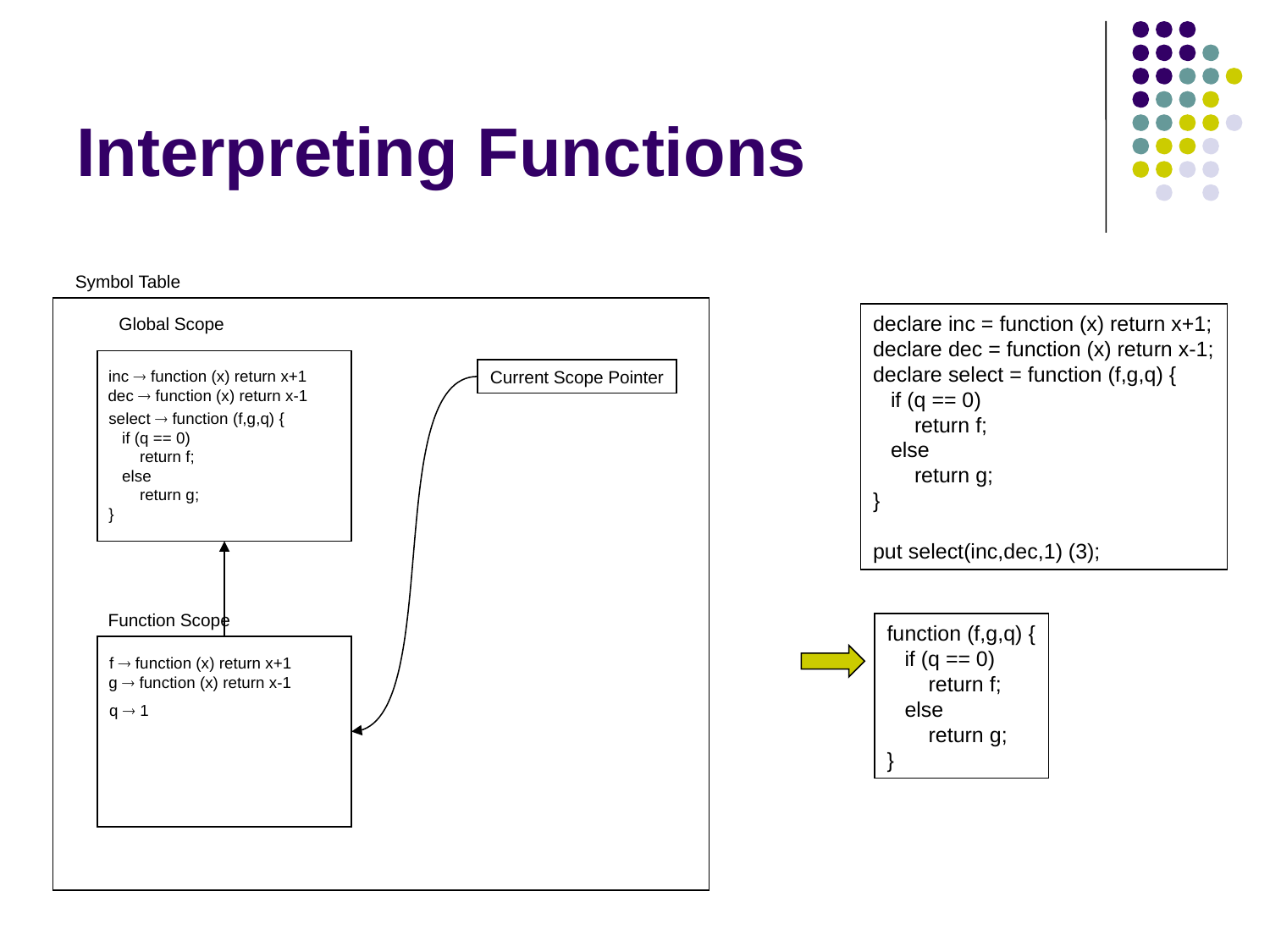

# Interpreting Functions
Symbol Table

declare inc = function (x) return x+1;
declare dec = function (x) return x-1;
declare select = function (f,g,q) {
   if (q == 0)
       return f;
   else
       return g;
}

put select(inc,dec,1) (3);
Global Scope

Current Scope Pointer
inc → function (x) return x+1
dec → function (x) return x-1
select → function (f,g,q) {
   if (q == 0)
       return f;
   else
       return g;
}

Function Scope
function (f,g,q) {
   if (q == 0)
       return f;
   else
       return g;
}

f → function (x) return x+1
g → function (x) return x-1
q → 1